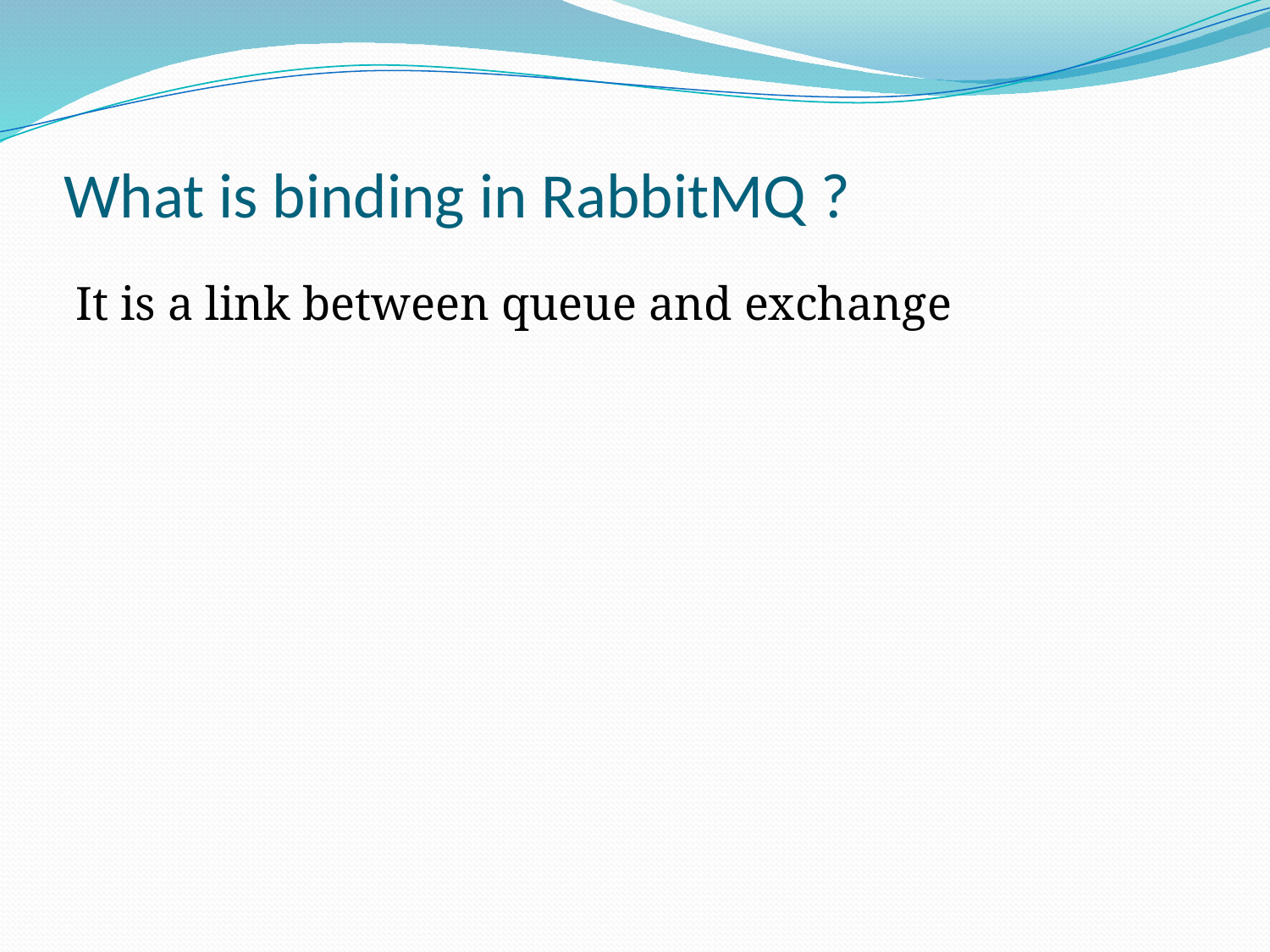

# What is binding in RabbitMQ ?
It is a link between queue and exchange